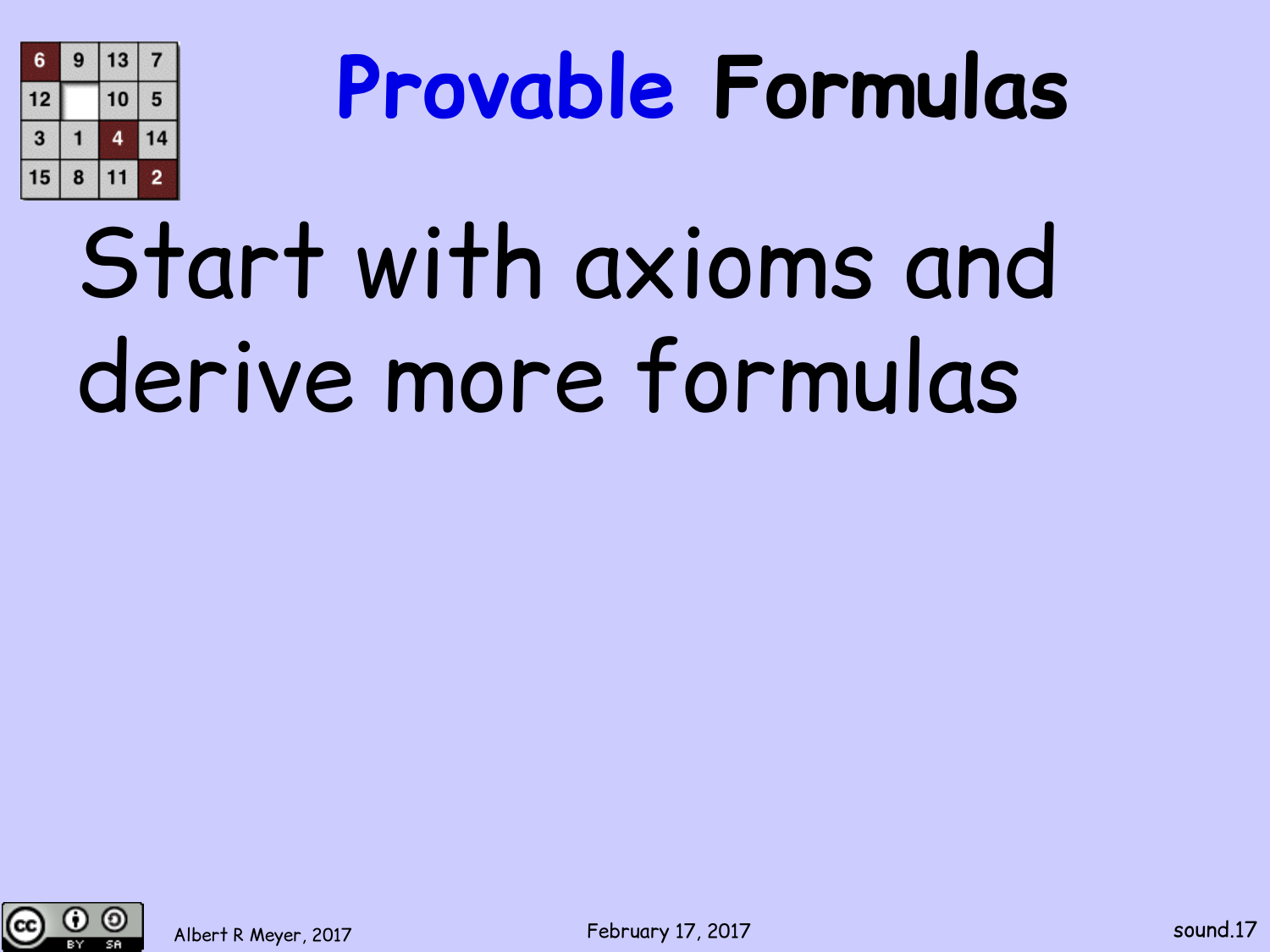

# Provable Formulas
Start with axioms and
derive more formulas
sound.17